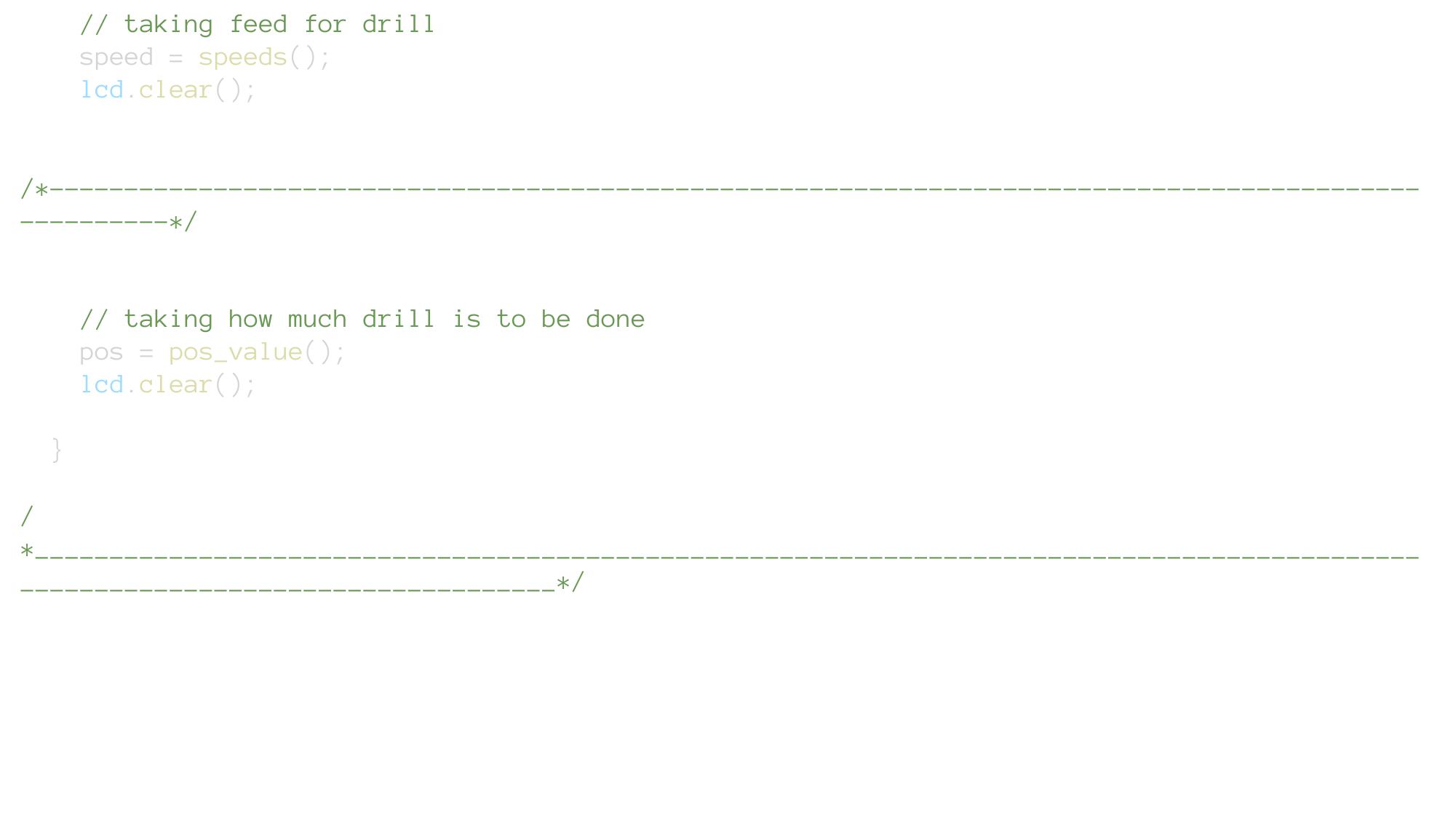

// taking feed for drill
    speed = speeds();
    lcd.clear();
    /*------------------------------------------------------------------------------------------------------*/
    // taking how much drill is to be done
    pos = pos_value();
    lcd.clear();
  }
/*_________________________________________________________________________________________________________________________________*/